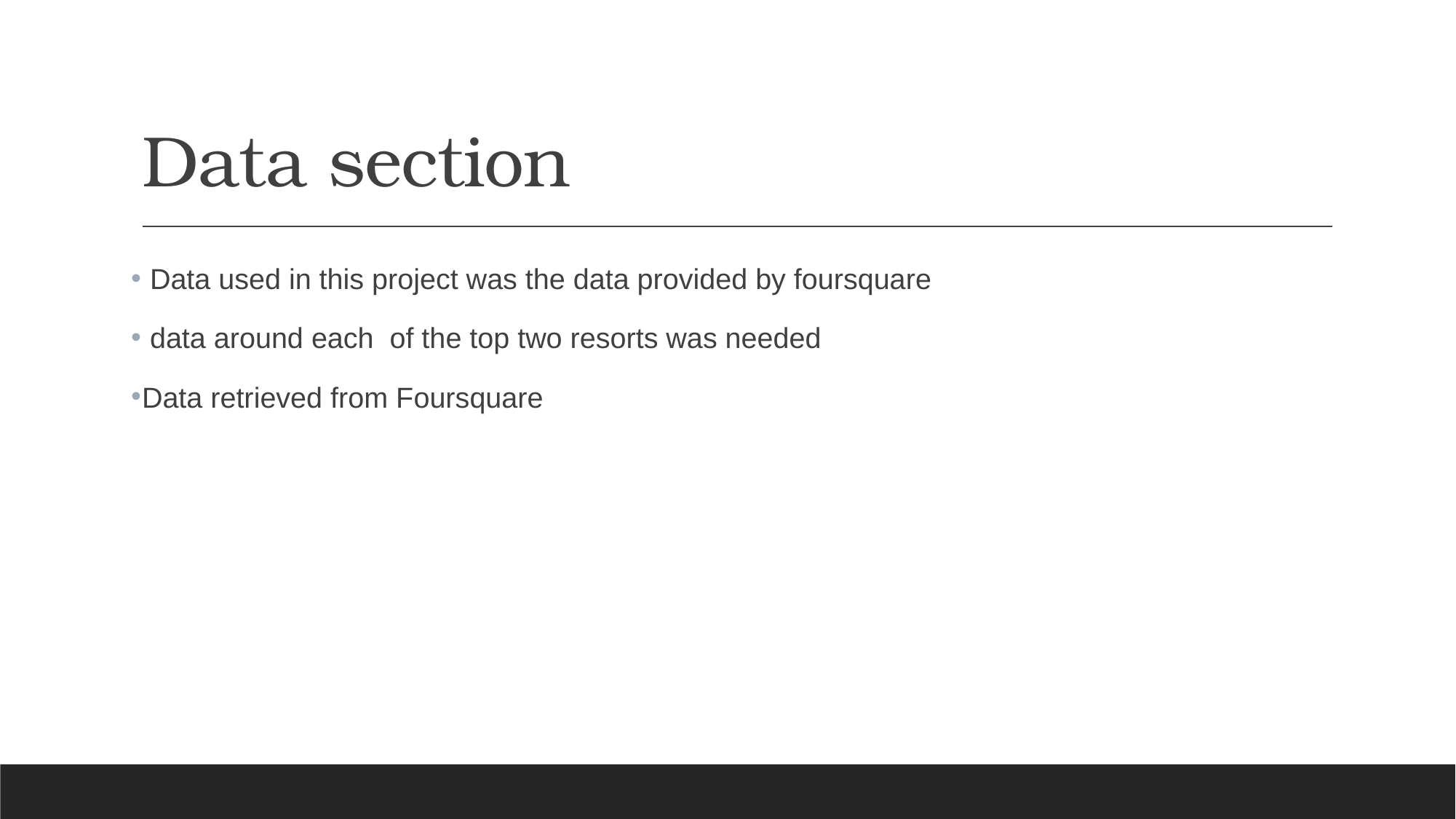

# Data section
 Data used in this project was the data provided by foursquare
 data around each  of the top two resorts was needed
Data retrieved from Foursquare